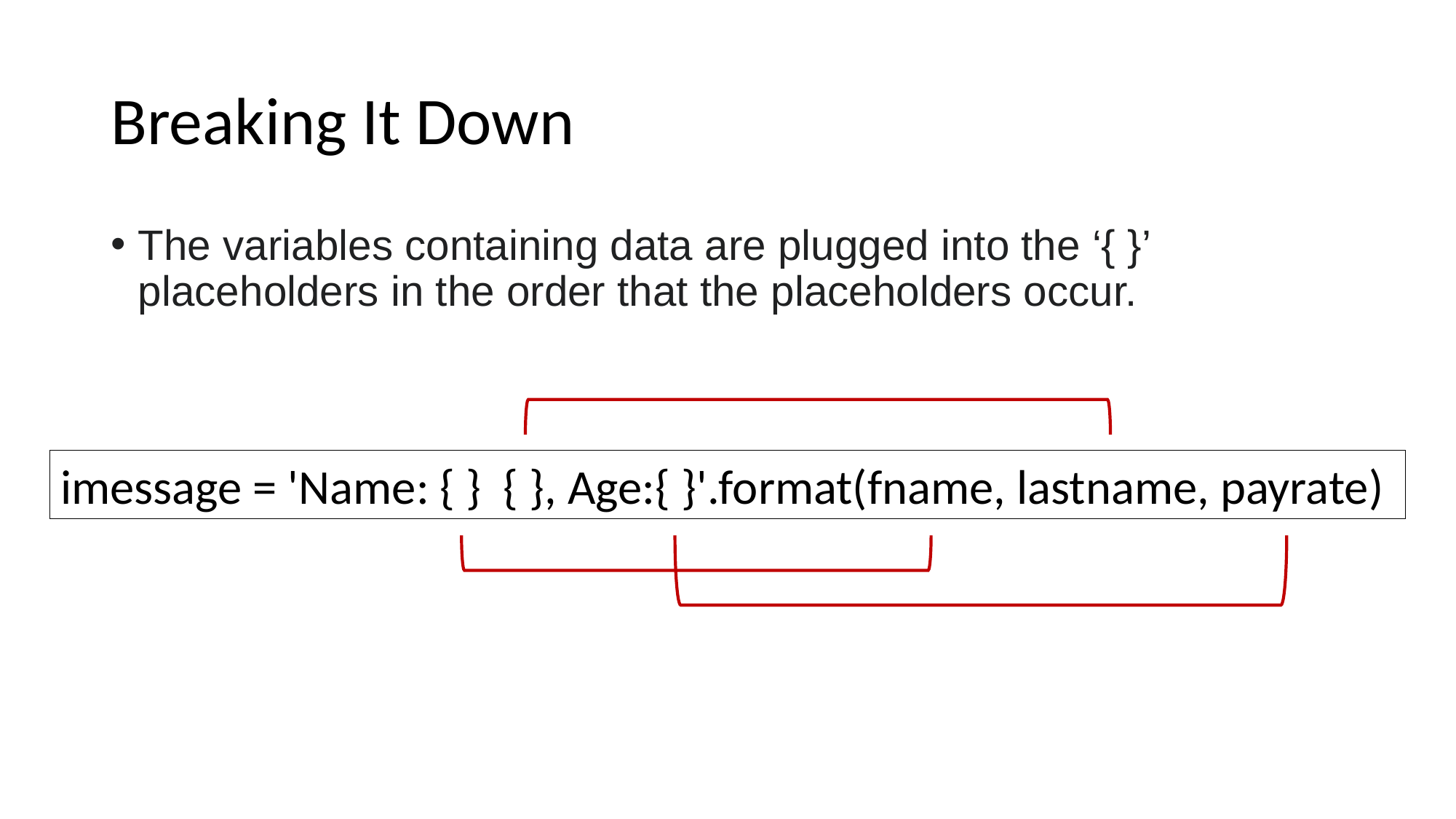

# Breaking It Down

The variables containing data are plugged into the ‘{ }’ placeholders in the order that the placeholders occur.

imessage = 'Name: { }  { }, Age:{ }'.format(fname, lastname, payrate)